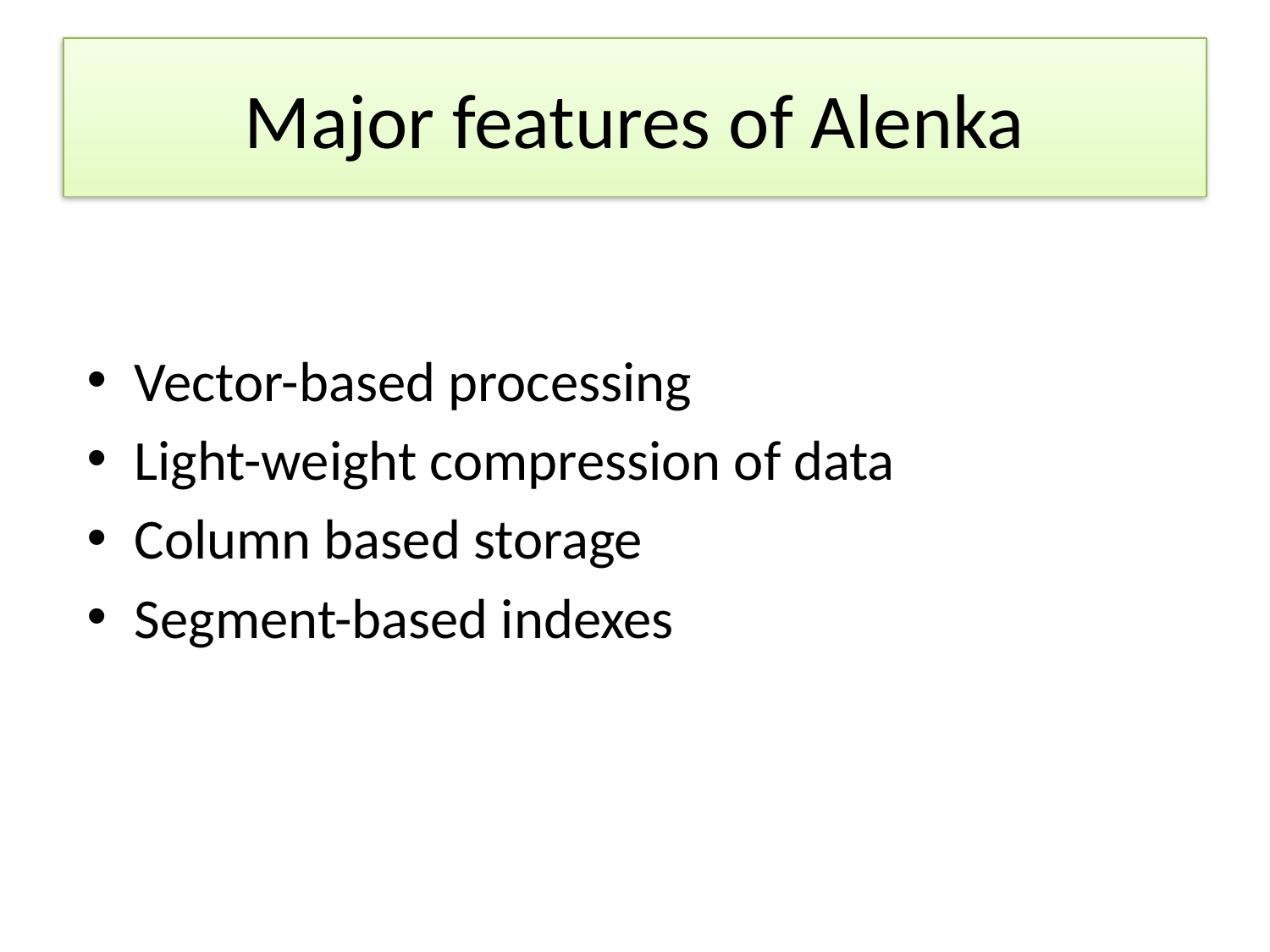

# Major features of Alenka
Vector-based processing
Light-weight compression of data
Column based storage
Segment-based indexes